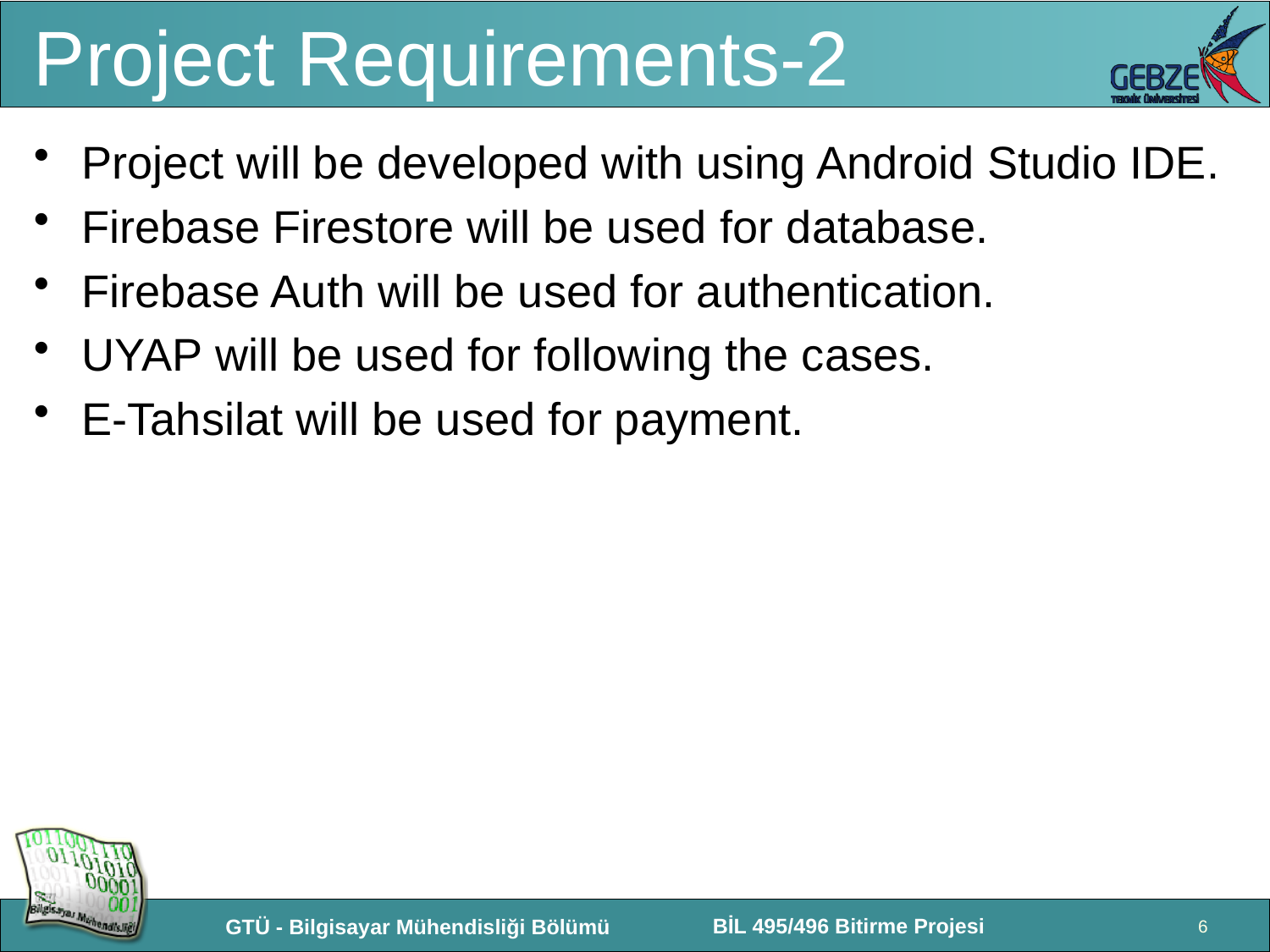

# Project Requirements-2
Project will be developed with using Android Studio IDE.
Firebase Firestore will be used for database.
Firebase Auth will be used for authentication.
UYAP will be used for following the cases.
E-Tahsilat will be used for payment.

6